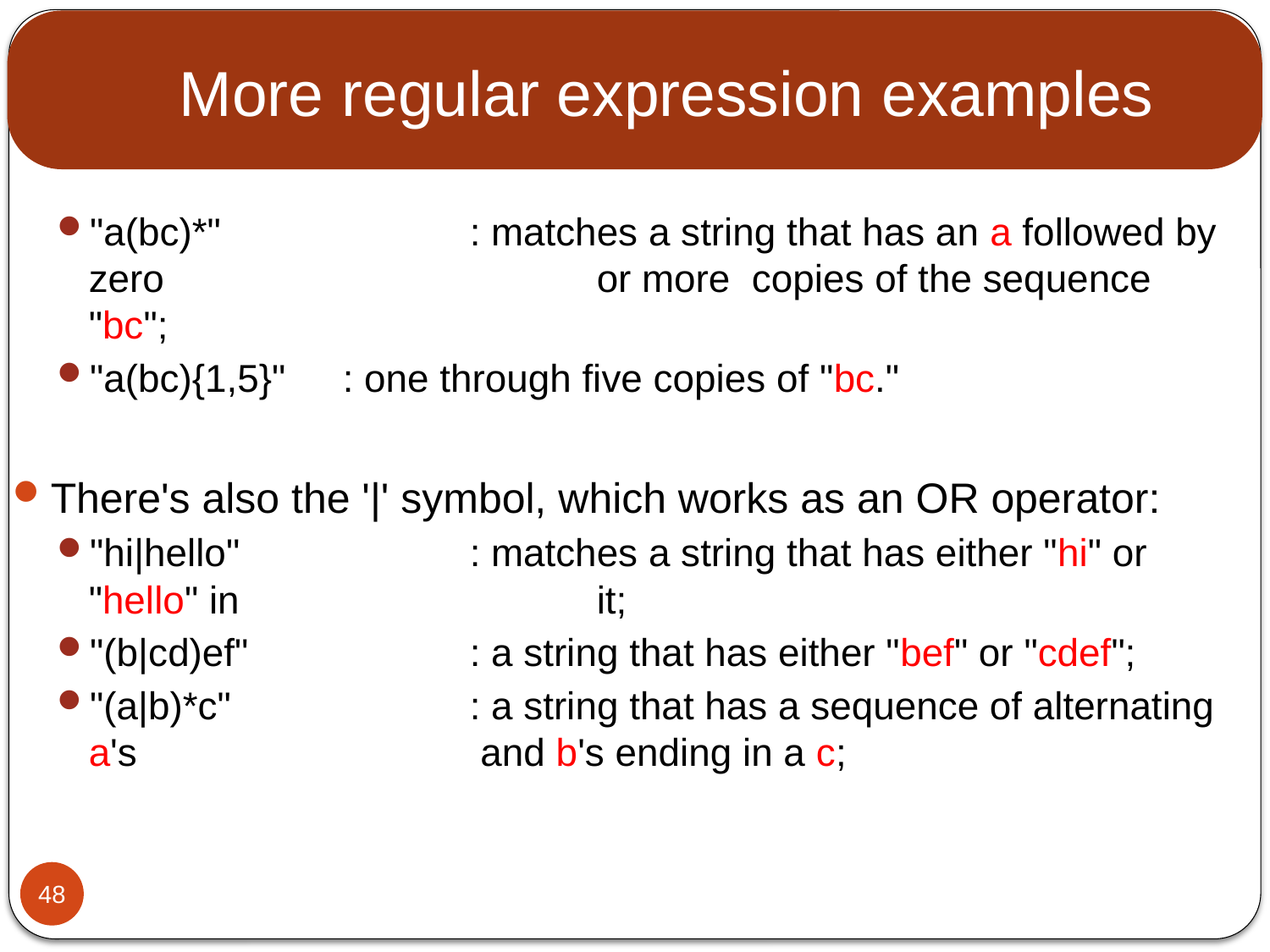

# More regular expression examples
"a(bc)*"  		: matches a string that has an a followed by zero      			or more  copies of the sequence "bc";
"a(bc){1,5}" 	: one through five copies of "bc."

There's also the '|' symbol, which works as an OR operator:
"hi|hello"		: matches a string that has either "hi" or "hello" in 			it;
"(b|cd)ef" 		: a string that has either "bef" or "cdef";
"(a|b)*c" 		: a string that has a sequence of alternating a's 			 and b's ending in a c;
48